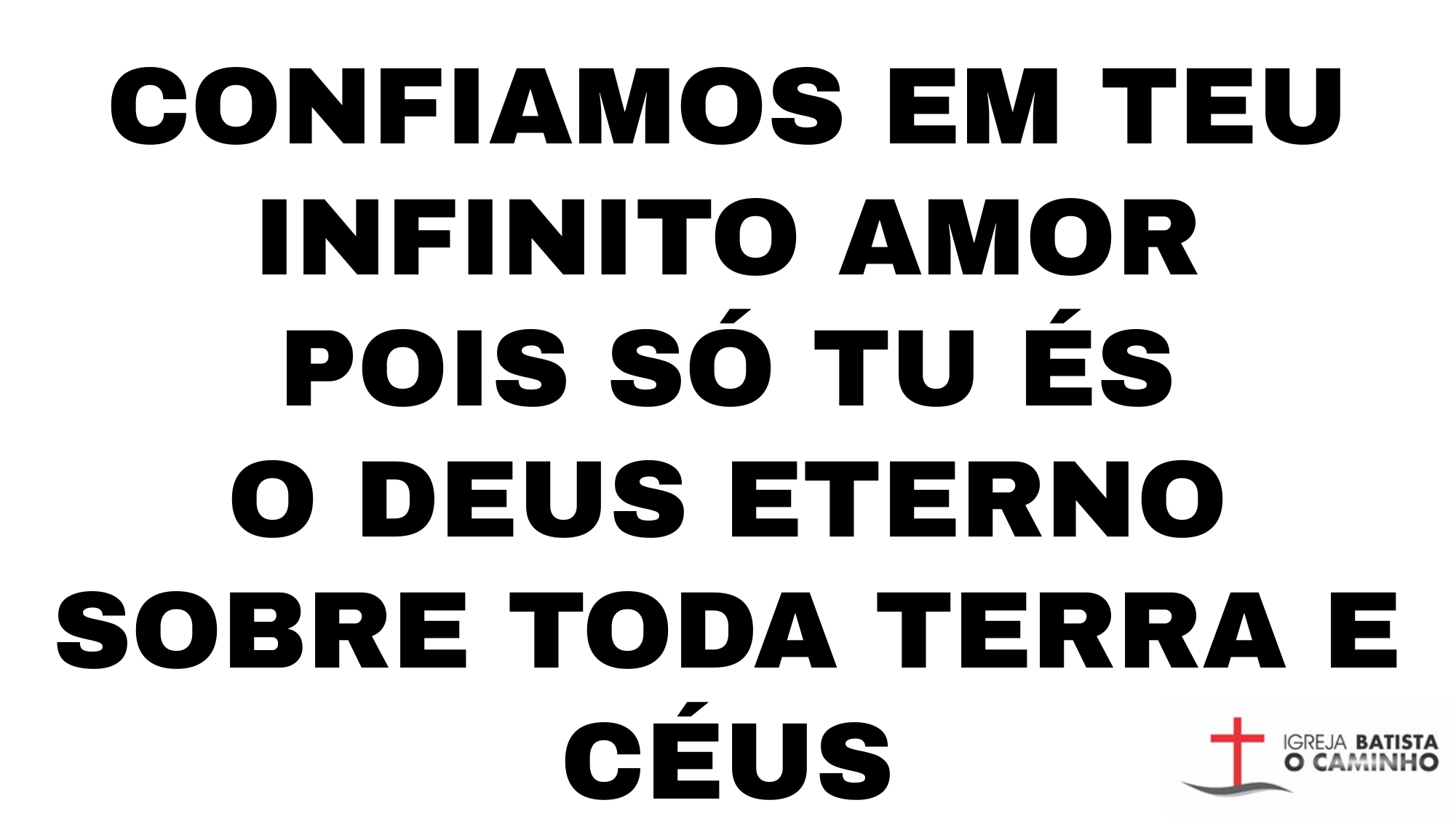

CONFIAMOS EM TEU
INFINITO AMOR
POIS SÓ TU ÉS
O DEUS ETERNO
SOBRE TODA TERRA E CÉUS